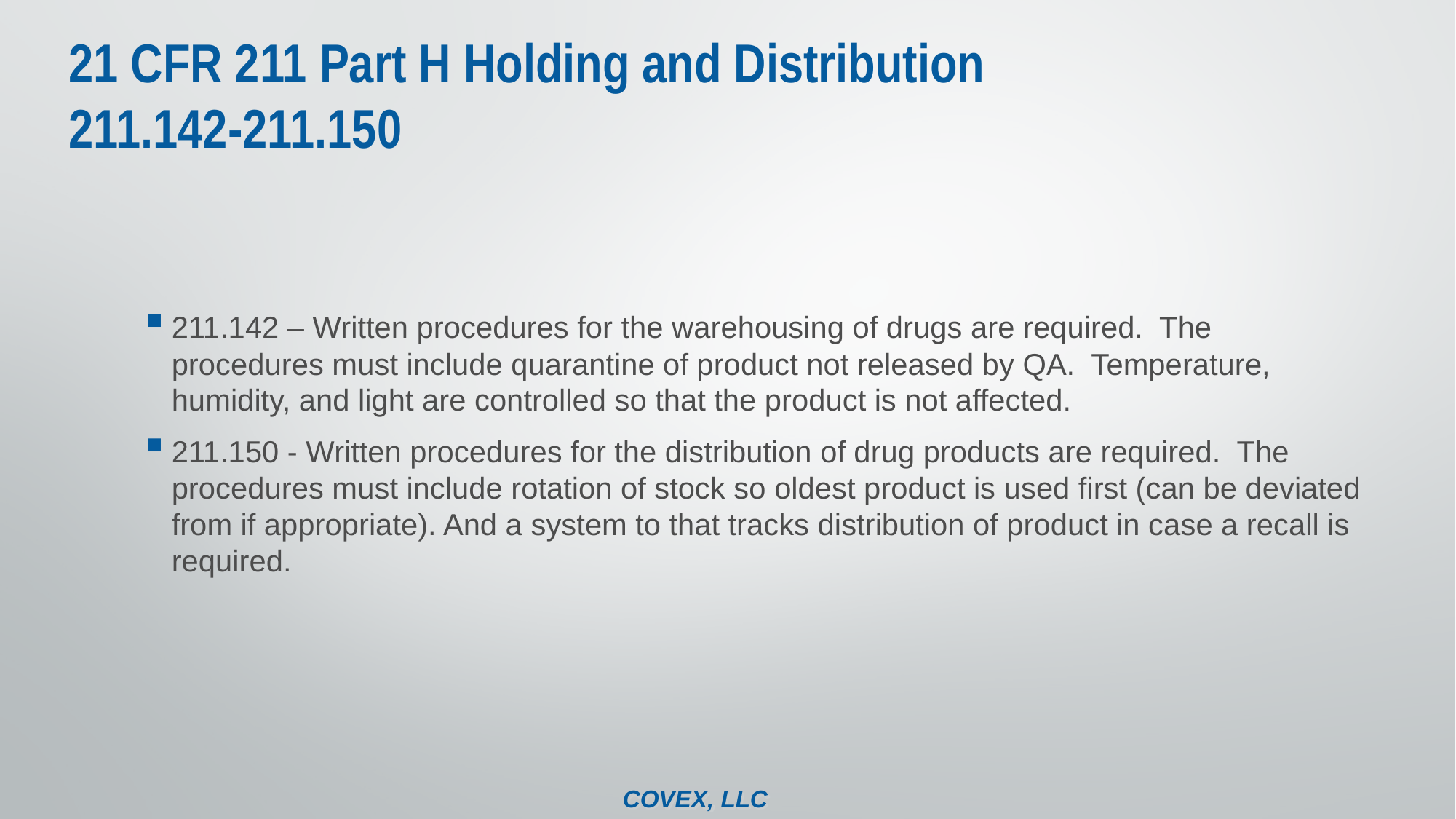

# 21 CFR 211 Part H Holding and Distribution 211.142-211.150
211.142 – Written procedures for the warehousing of drugs are required.  The procedures must include quarantine of product not released by QA.  Temperature, humidity, and light are controlled so that the product is not affected.
211.150 - Written procedures for the distribution of drug products are required.  The procedures must include rotation of stock so oldest product is used first (can be deviated from if appropriate). And a system to that tracks distribution of product in case a recall is required.